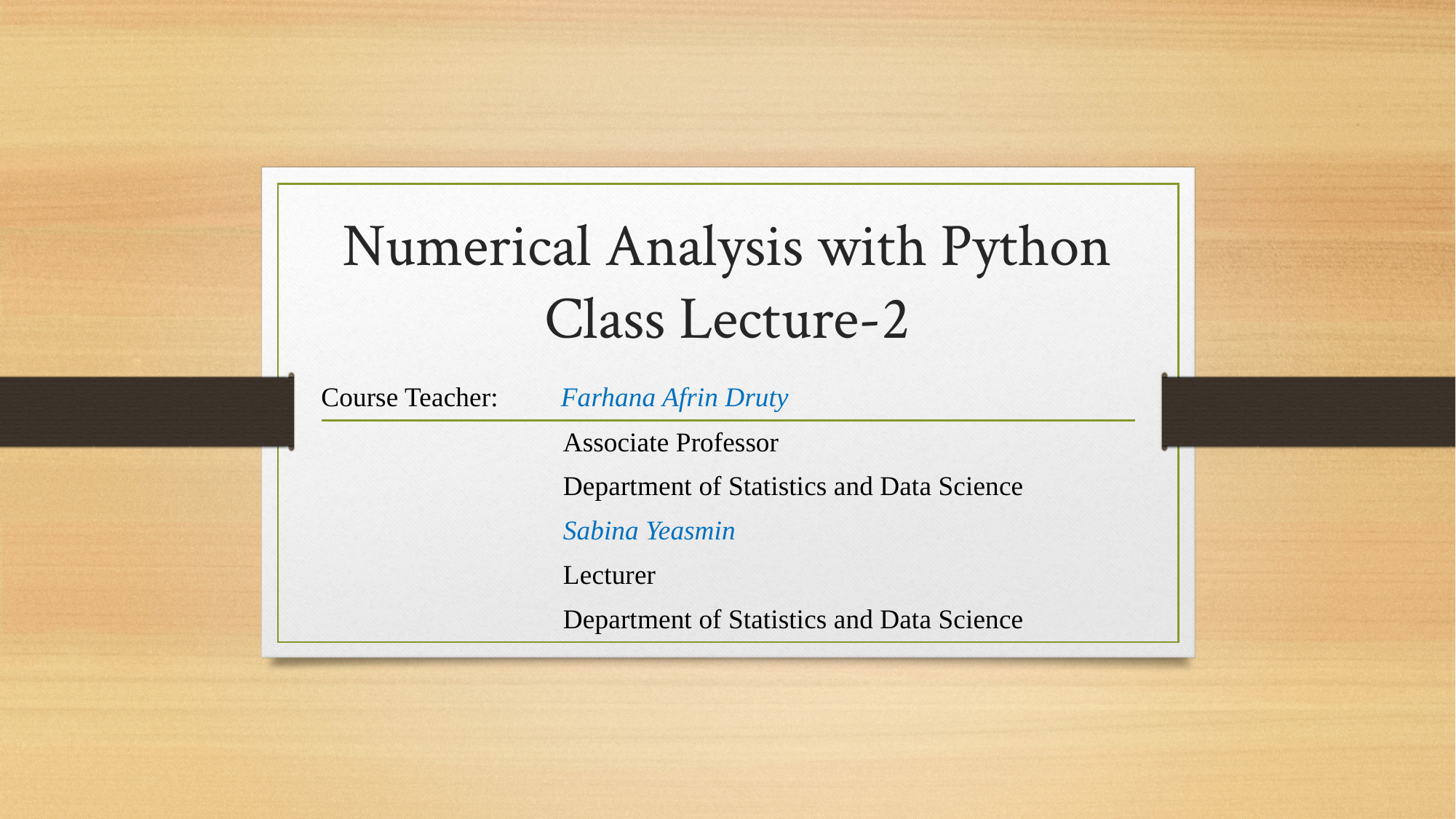

# Numerical Analysis with Python Class Lecture-2
Course Teacher:         Farhana Afrin Druty
                                   Associate Professor
                                   Department of Statistics and Data Science
                                   Sabina Yeasmin
                                   Lecturer
                                   Department of Statistics and Data Science